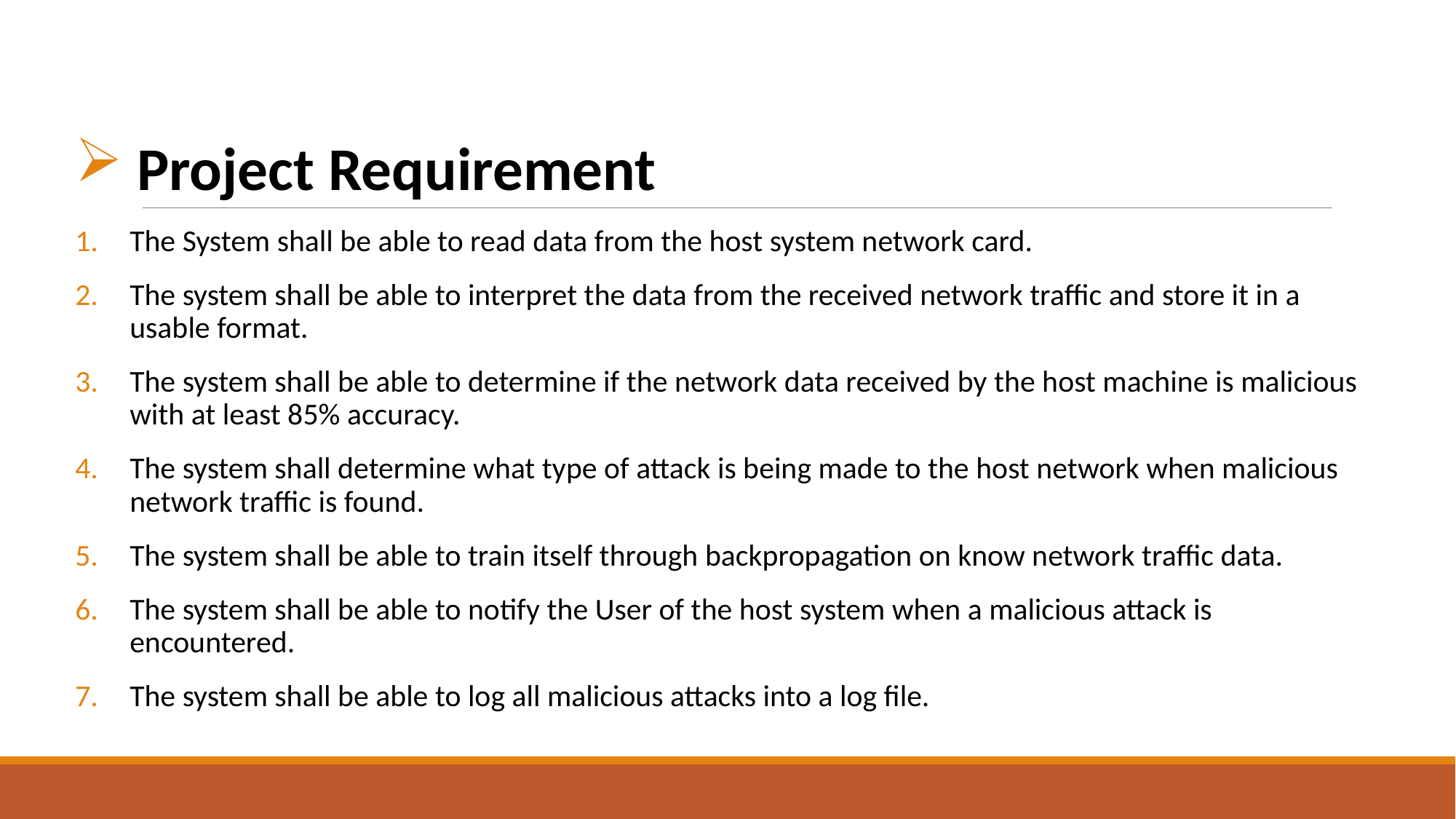

Project Requirement
The System shall be able to read data from the host system network card.
The system shall be able to interpret the data from the received network traffic and store it in a usable format.
The system shall be able to determine if the network data received by the host machine is malicious with at least 85% accuracy.
The system shall determine what type of attack is being made to the host network when malicious network traffic is found.
The system shall be able to train itself through backpropagation on know network traffic data.
The system shall be able to notify the User of the host system when a malicious attack is encountered.
The system shall be able to log all malicious attacks into a log file.